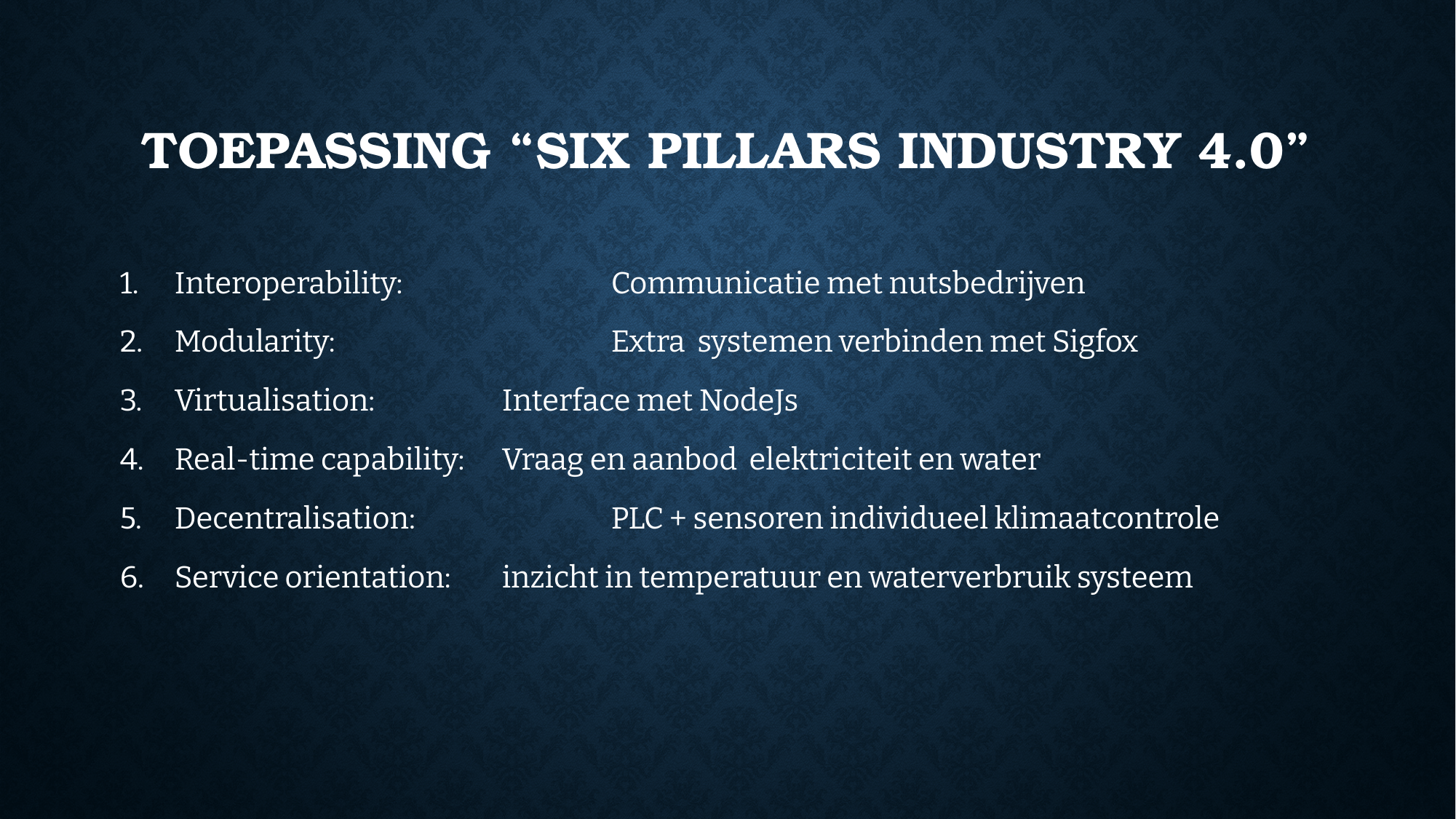

# Toepassing “six pillars industry 4.0”
Interoperability: 		Communicatie met nutsbedrijven
Modularity:			Extra  systemen verbinden met Sigfox
Virtualisation:		Interface met NodeJs
Real-time capability:	Vraag en aanbod  elektriciteit en water
Decentralisation:		PLC + sensoren individueel klimaatcontrole
Service orientation:	inzicht in temperatuur en waterverbruik systeem